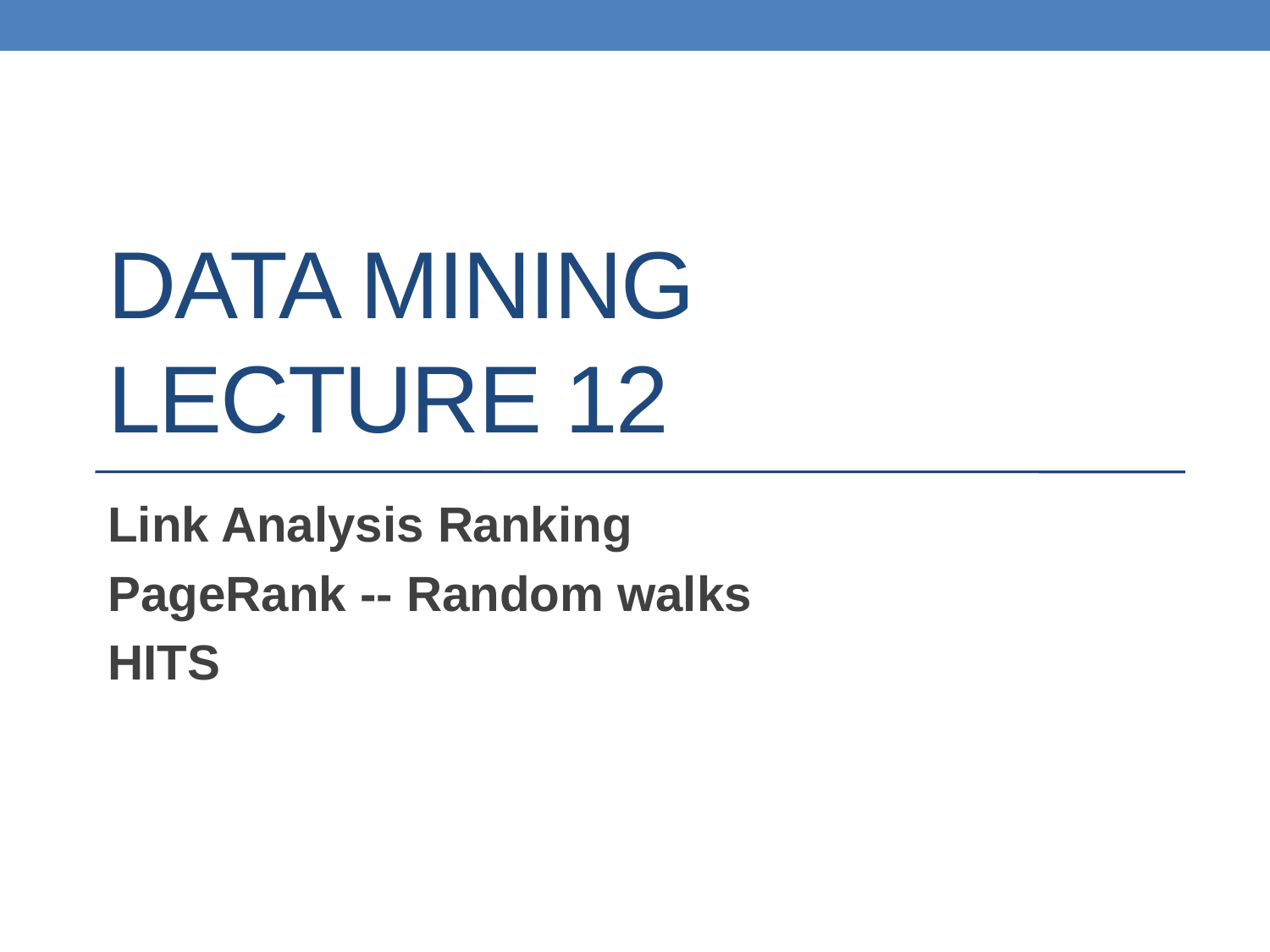

# DATA MINING LECTURE 12
Link Analysis Ranking
PageRank -- Random walks
HITS